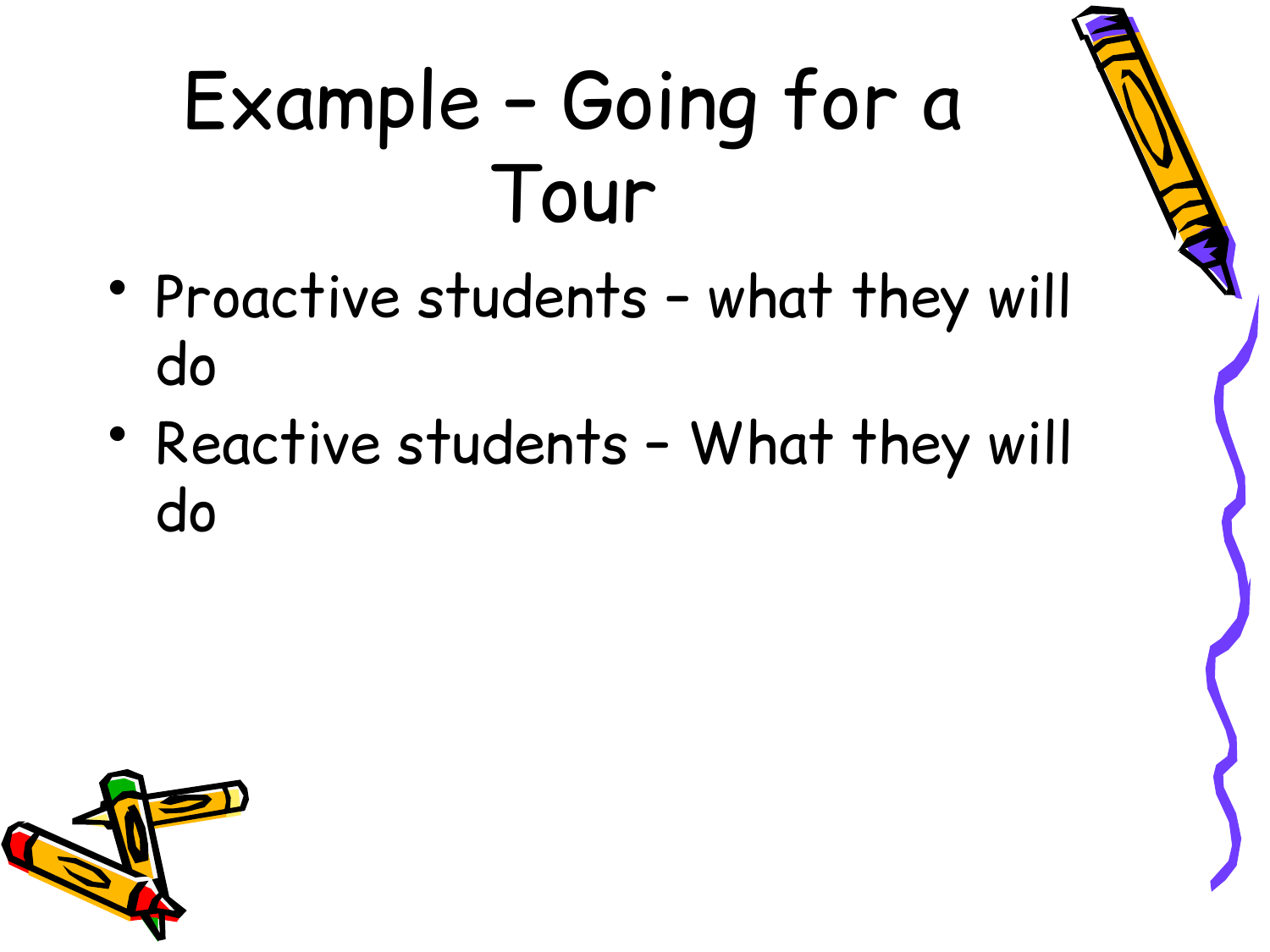

# Example – Going for a Tour
Proactive students – what they will do
Reactive students – What they will do